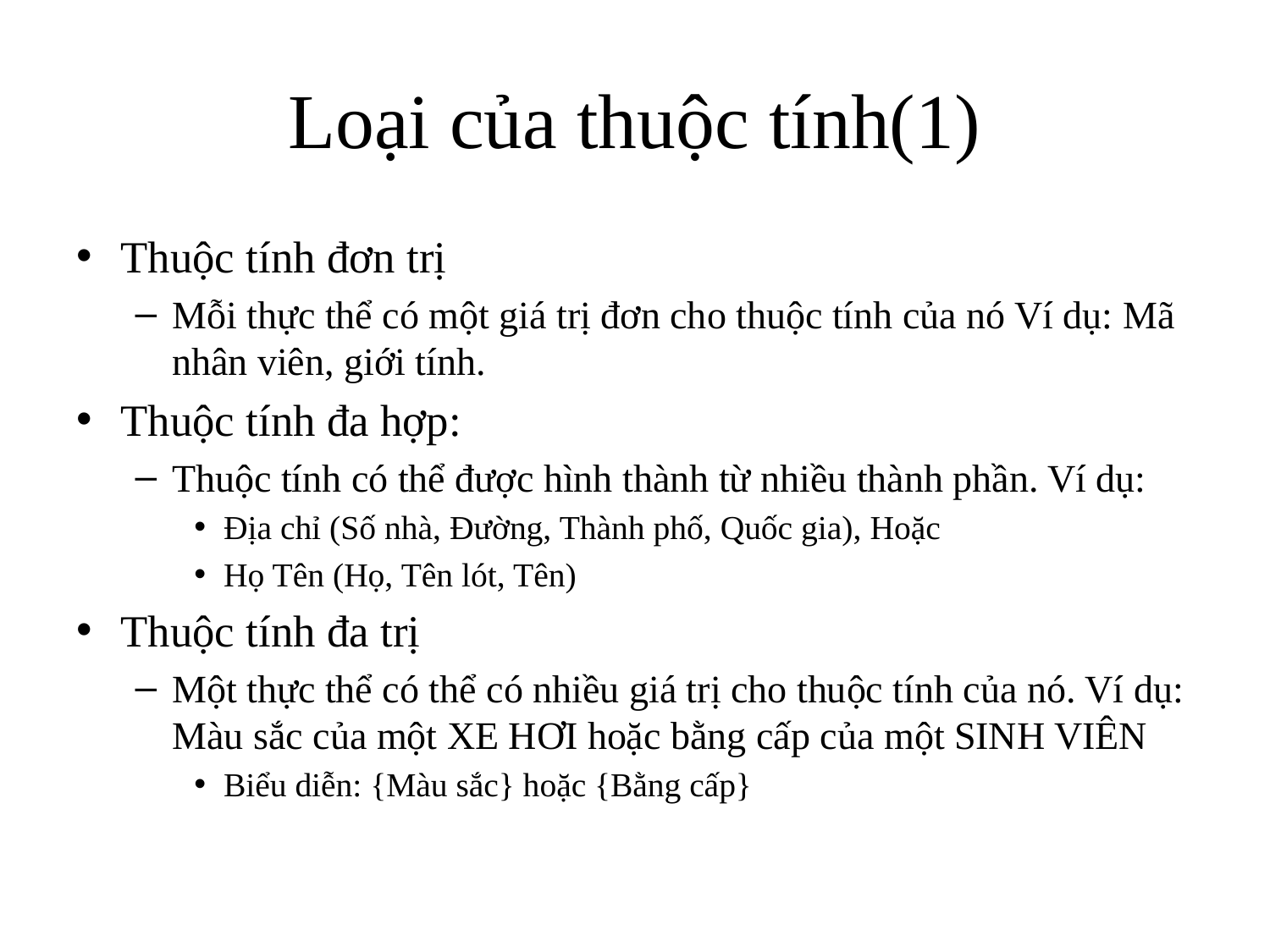

# Loại của thuộc tính(1)
Thuộc tính đơn trị
Mỗi thực thể có một giá trị đơn cho thuộc tính của nó Ví dụ: Mã nhân viên, giới tính.
Thuộc tính đa hợp:
Thuộc tính có thể được hình thành từ nhiều thành phần. Ví dụ:
Địa chỉ (Số nhà, Đường, Thành phố, Quốc gia), Hoặc
Họ Tên (Họ, Tên lót, Tên)
Thuộc tính đa trị
Một thực thể có thể có nhiều giá trị cho thuộc tính của nó. Ví dụ: Màu sắc của một XE HƠI hoặc bằng cấp của một SINH VIÊN
Biểu diễn: {Màu sắc} hoặc {Bằng cấp}